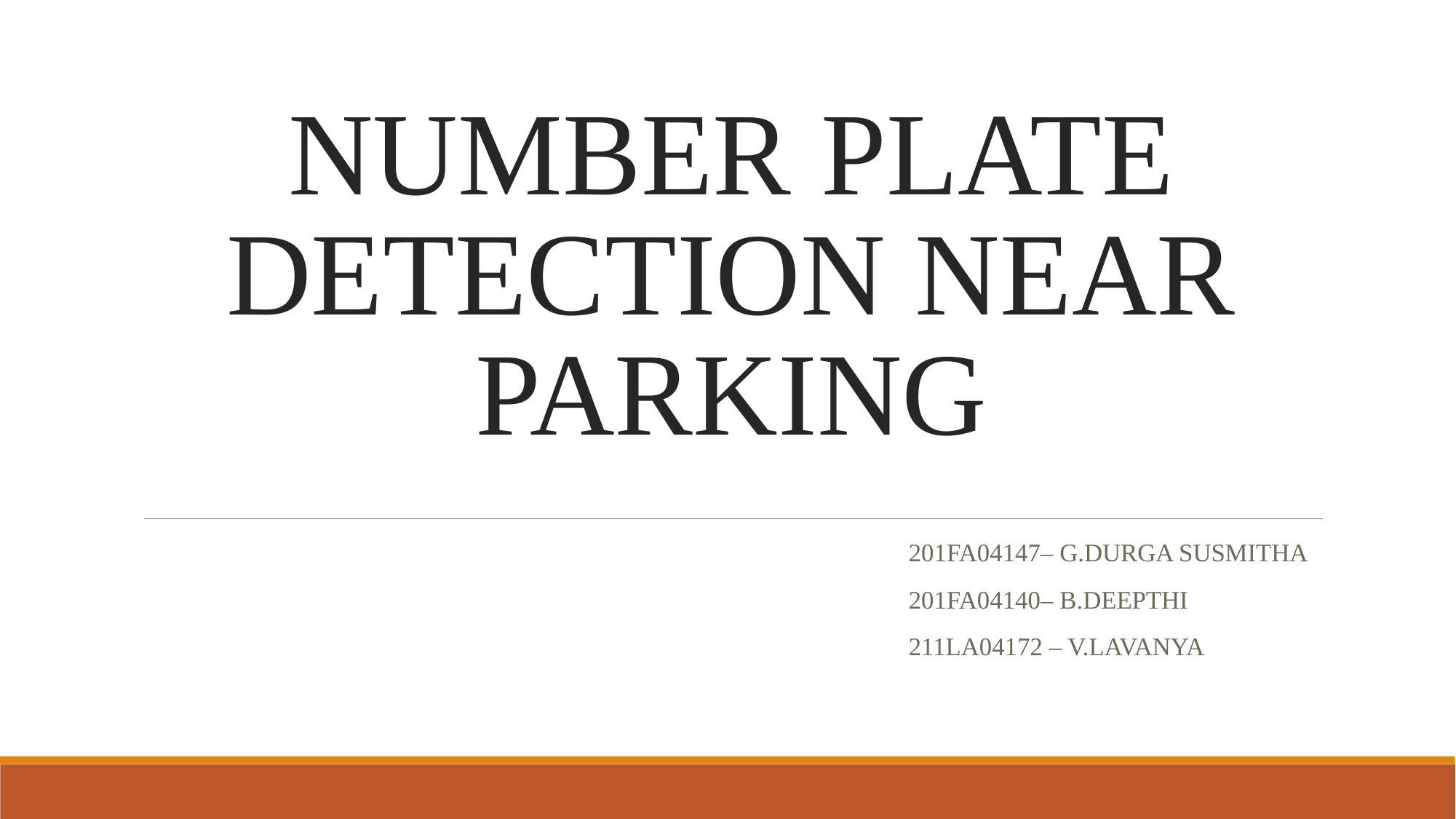

# NUMBER PLATE DETECTION NEAR PARKING
201FA04147– G.DURGA SUSMITHA
201FA04140– B.DEEPTHI
211LA04172 – V.LAVANYA